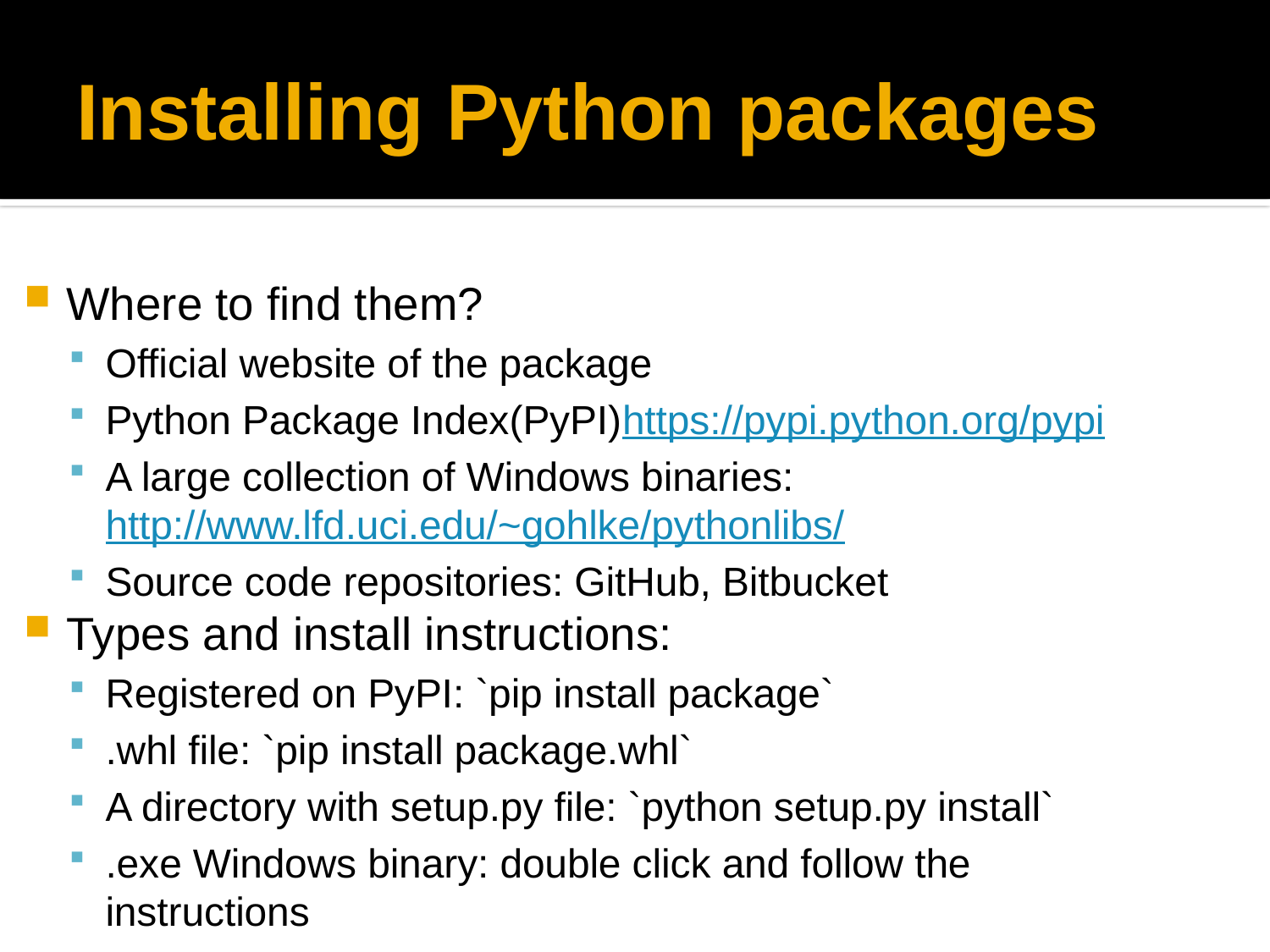

# Installing Python packages
Where to find them?
Official website of the package
Python Package Index(PyPI)https://pypi.python.org/pypi
A large collection of Windows binaries: http://www.lfd.uci.edu/~gohlke/pythonlibs/
Source code repositories: GitHub, Bitbucket
Types and install instructions:
Registered on PyPI: `pip install package`
.whl file: `pip install package.whl`
A directory with setup.py file: `python setup.py install`
.exe Windows binary: double click and follow the instructions